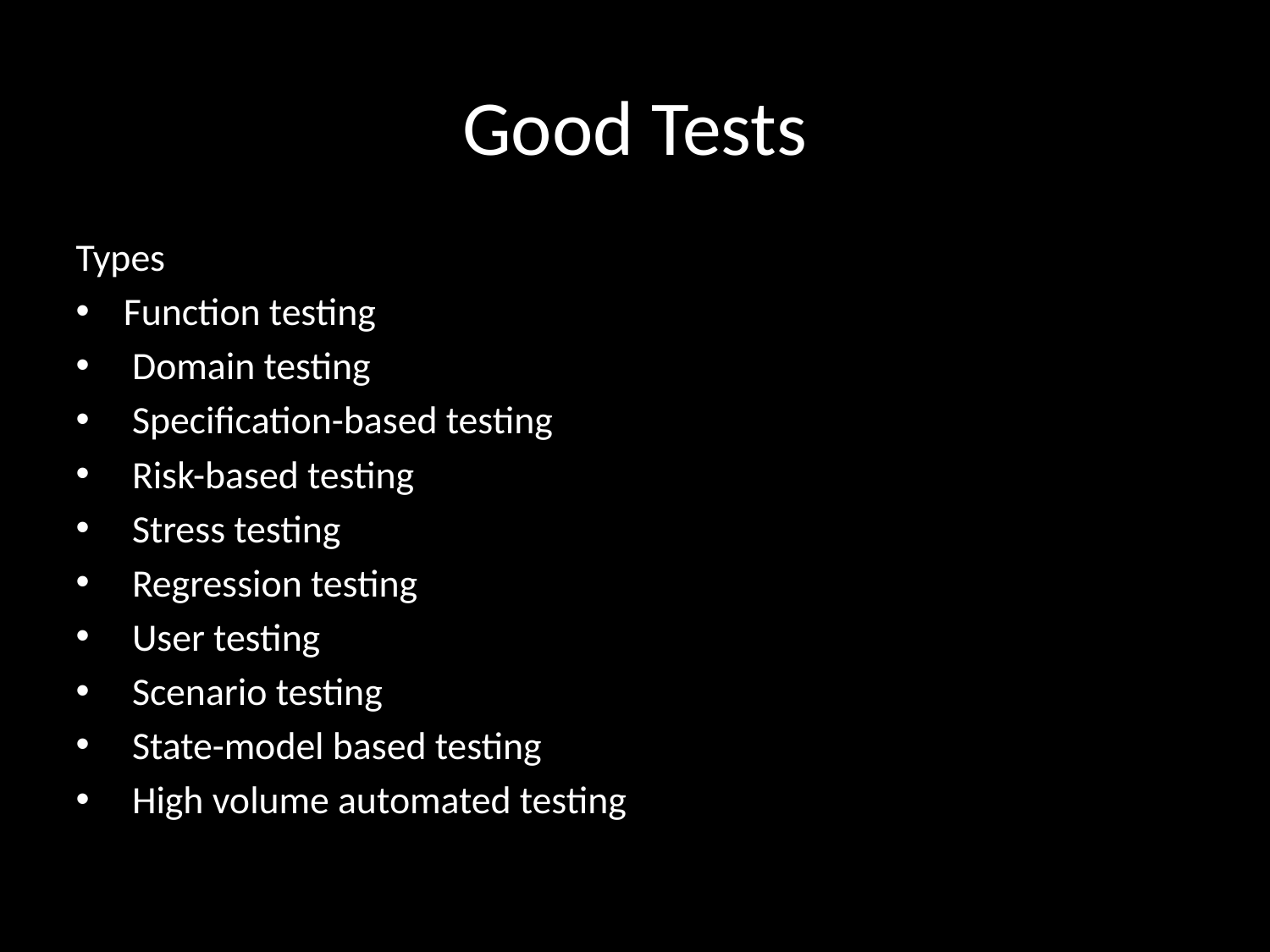

# Good Tests
Types
Function testing
 Domain testing
 Specification-based testing
 Risk-based testing
 Stress testing
 Regression testing
 User testing
 Scenario testing
 State-model based testing
 High volume automated testing